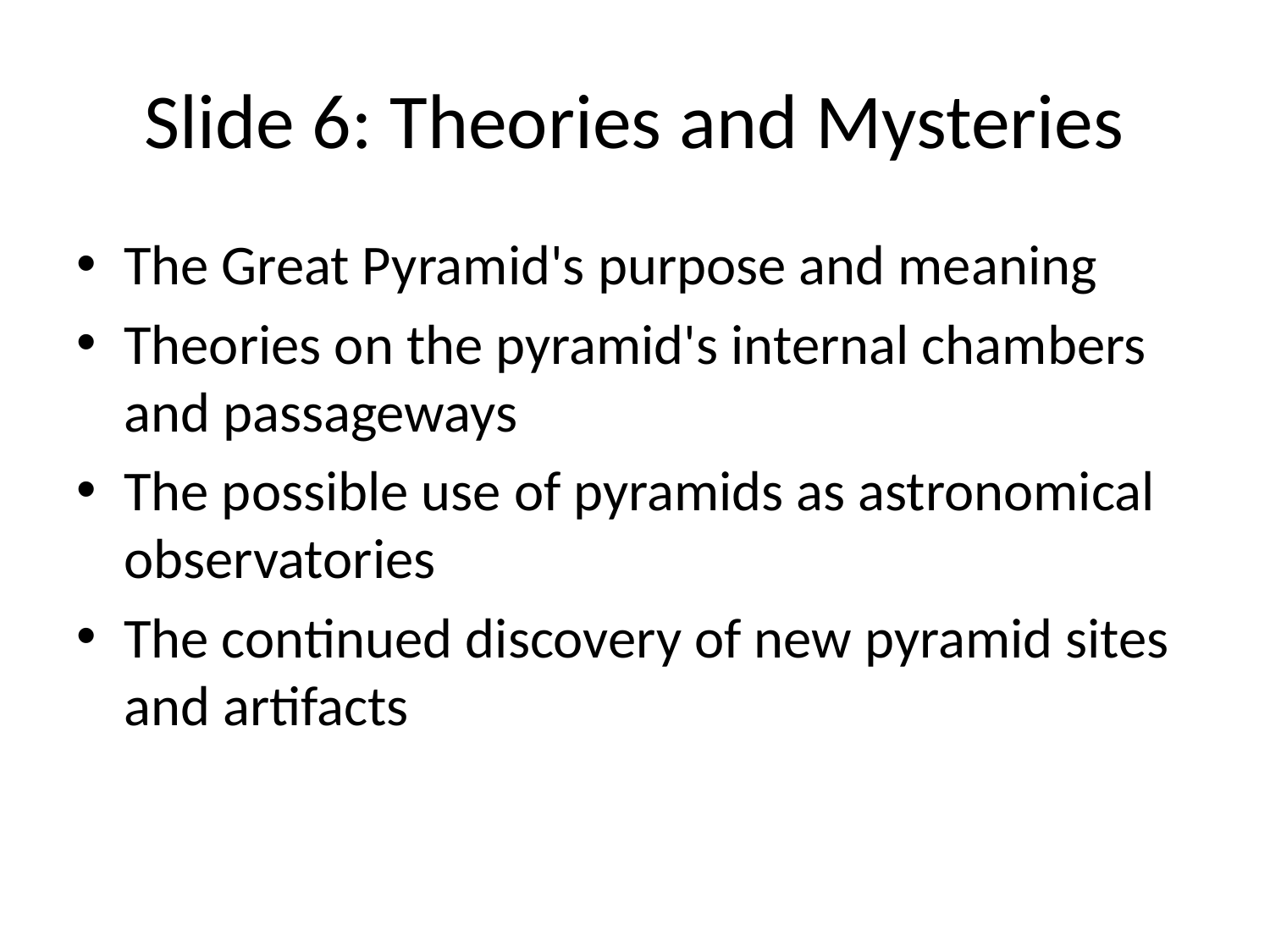

# Slide 6: Theories and Mysteries
The Great Pyramid's purpose and meaning
Theories on the pyramid's internal chambers and passageways
The possible use of pyramids as astronomical observatories
The continued discovery of new pyramid sites and artifacts